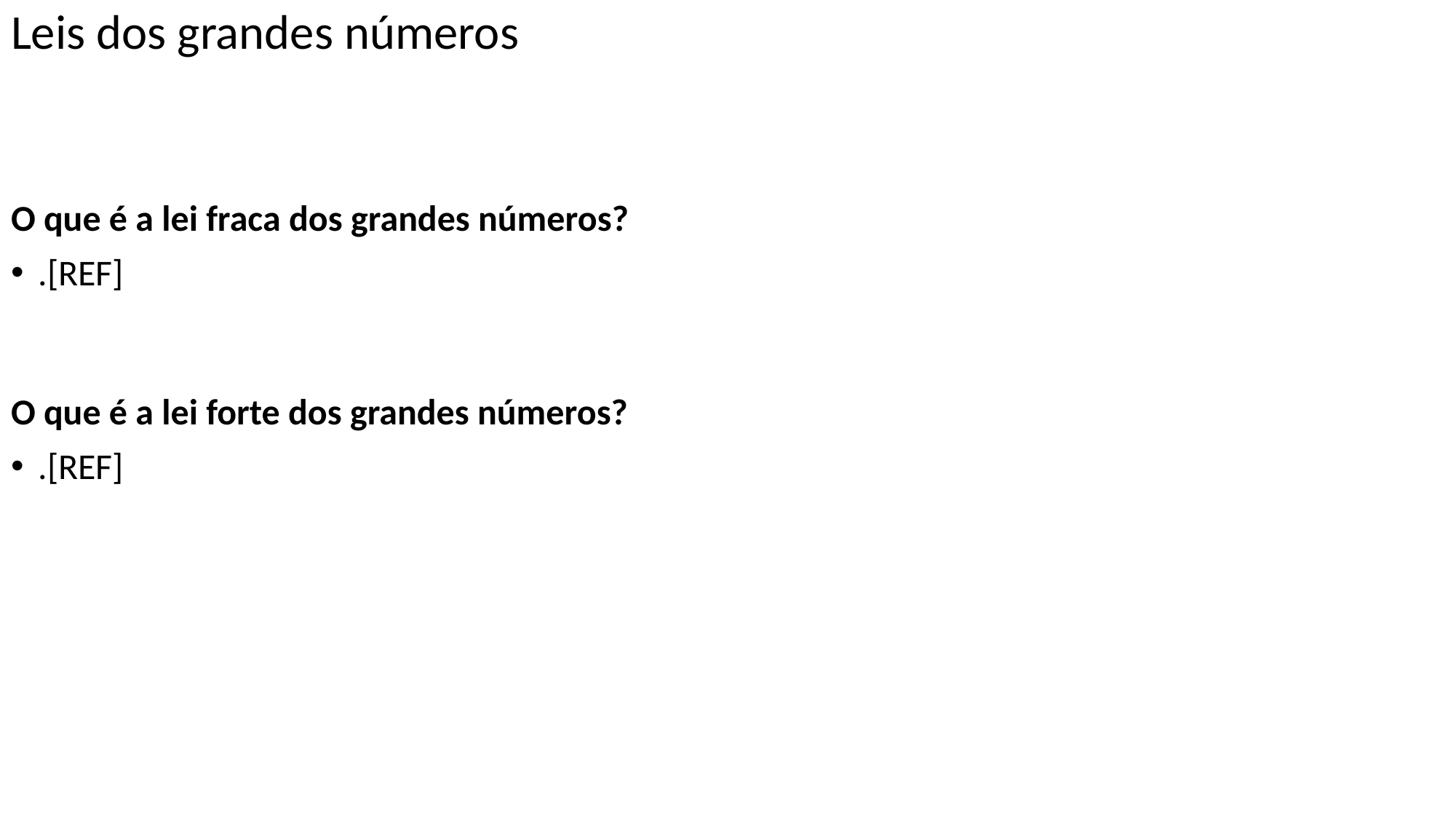

# Leis dos grandes números

O que é a lei fraca dos grandes números?
.[REF]

O que é a lei forte dos grandes números?
.[REF]